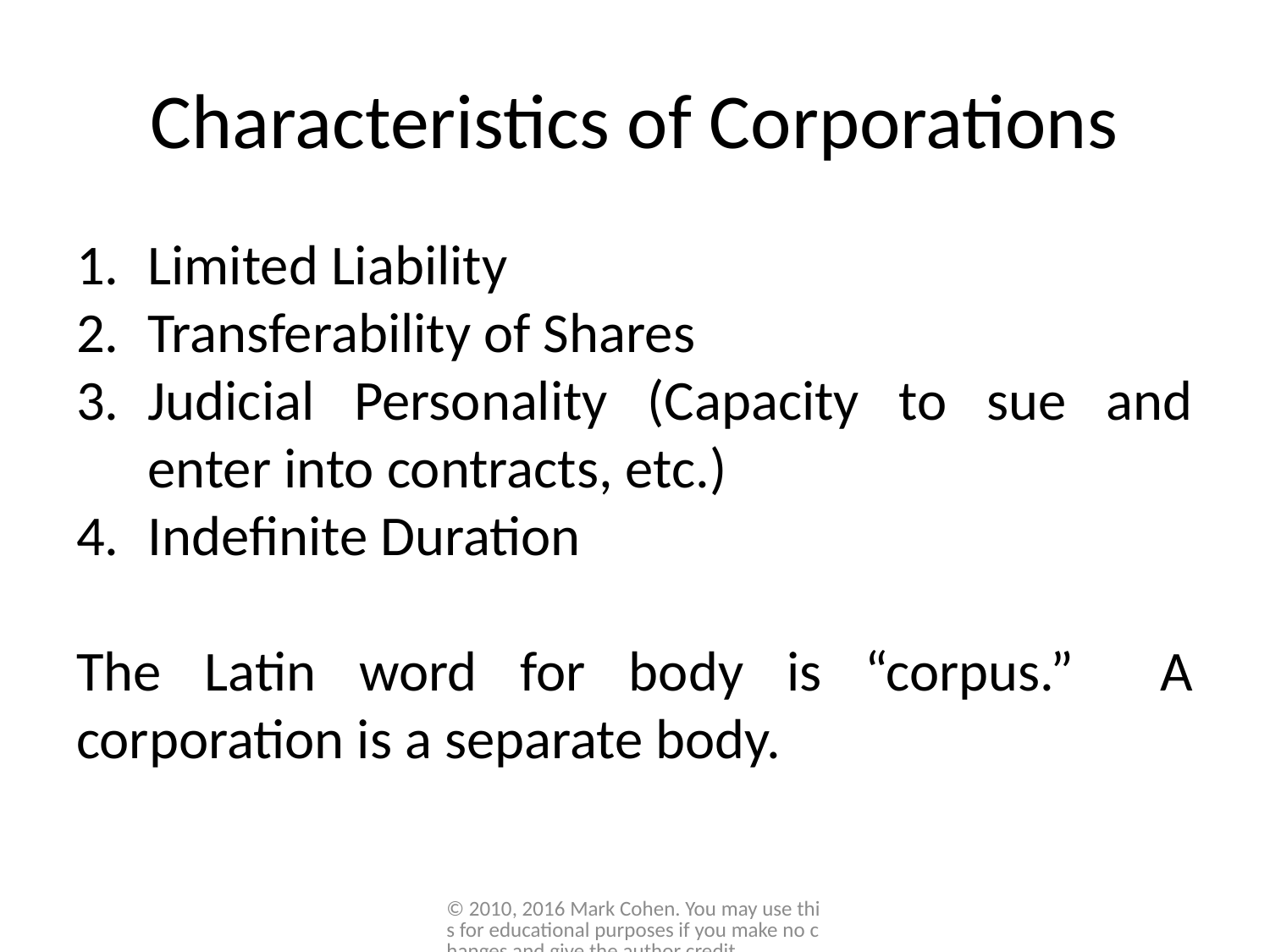

# Characteristics of Corporations
Limited Liability
Transferability of Shares
Judicial Personality (Capacity to sue and enter into contracts, etc.)
Indefinite Duration

The Latin word for body is “corpus.”  A corporation is a separate body.

© 2010, 2016 Mark Cohen. You may use this for educational purposes if you make no changes and give the author credit.